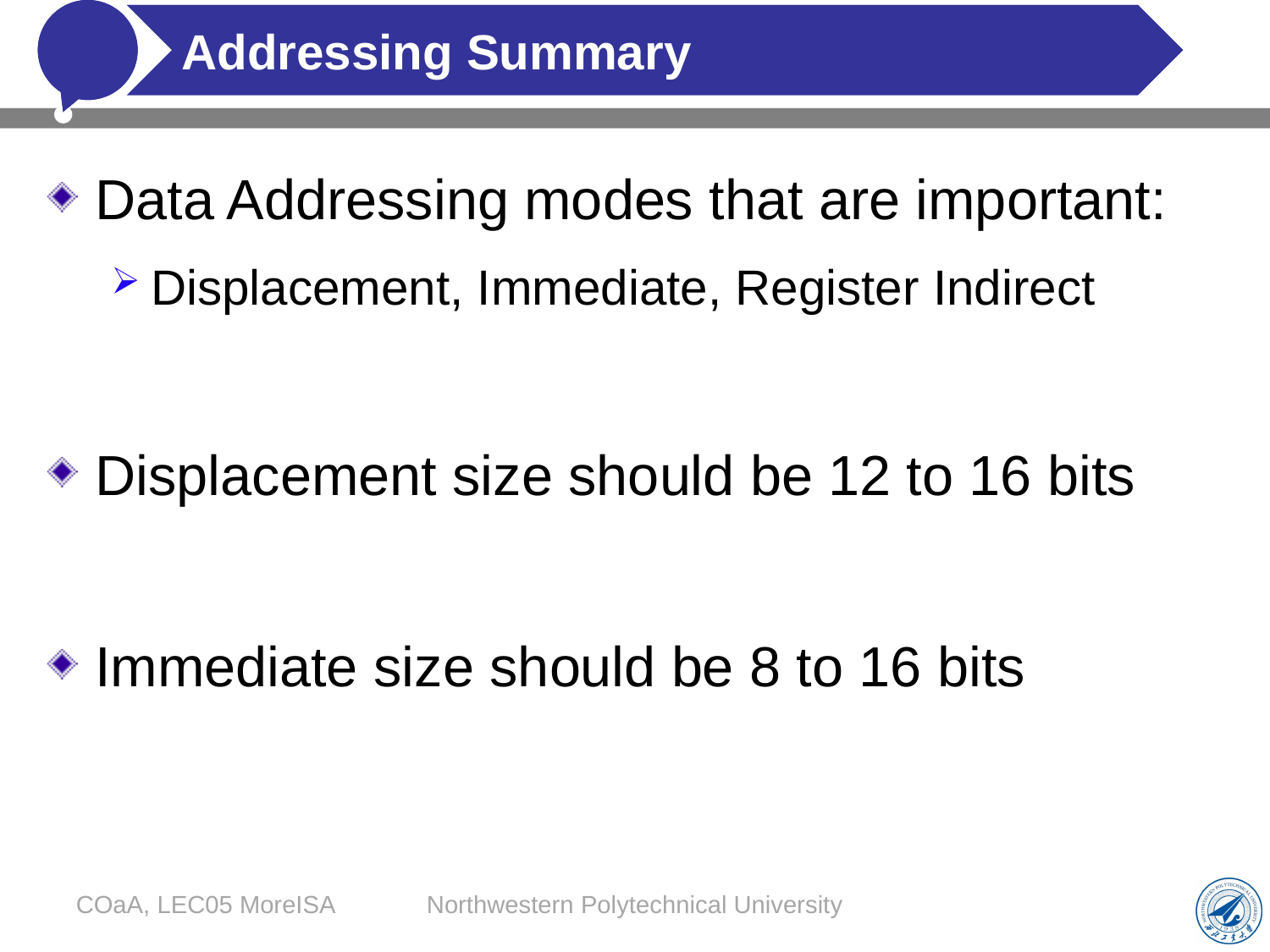

# Addressing Summary

Data Addressing modes that are important:
Displacement, Immediate, Register Indirect

Displacement size should be 12 to 16 bits

Immediate size should be 8 to 16 bits

COaA, LEC05 MoreISA
Northwestern Polytechnical University
21